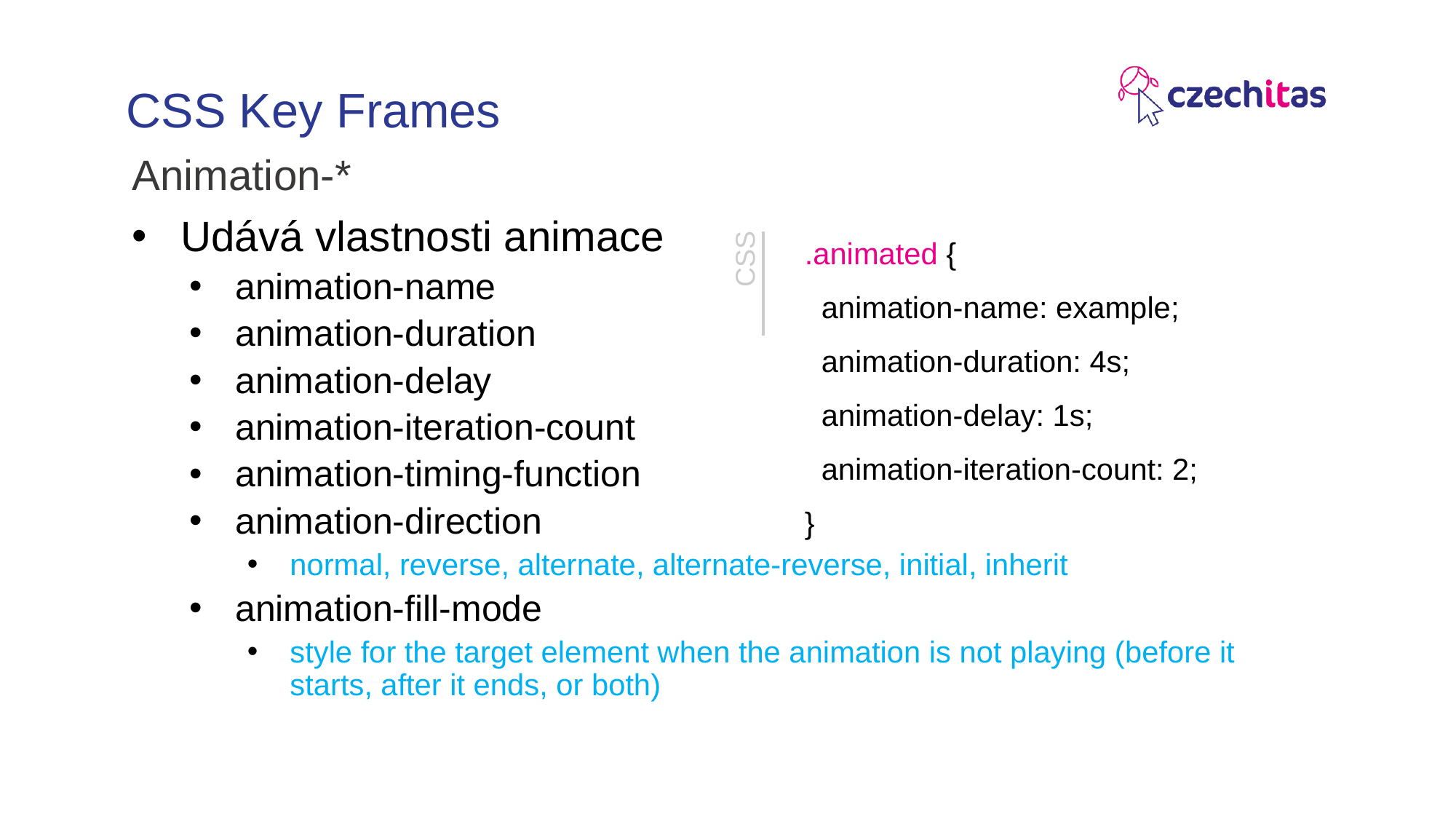

# CSS Key Frames
Animation-*
Udává vlastnosti animace
animation-name
animation-duration
animation-delay
animation-iteration-count
animation-timing-function
animation-direction
normal, reverse, alternate, alternate-reverse, initial, inherit
animation-fill-mode
style for the target element when the animation is not playing (before it starts, after it ends, or both)
.animated {
  animation-name: example;
  animation-duration: 4s;
  animation-delay: 1s;
  animation-iteration-count: 2;
}
CSS